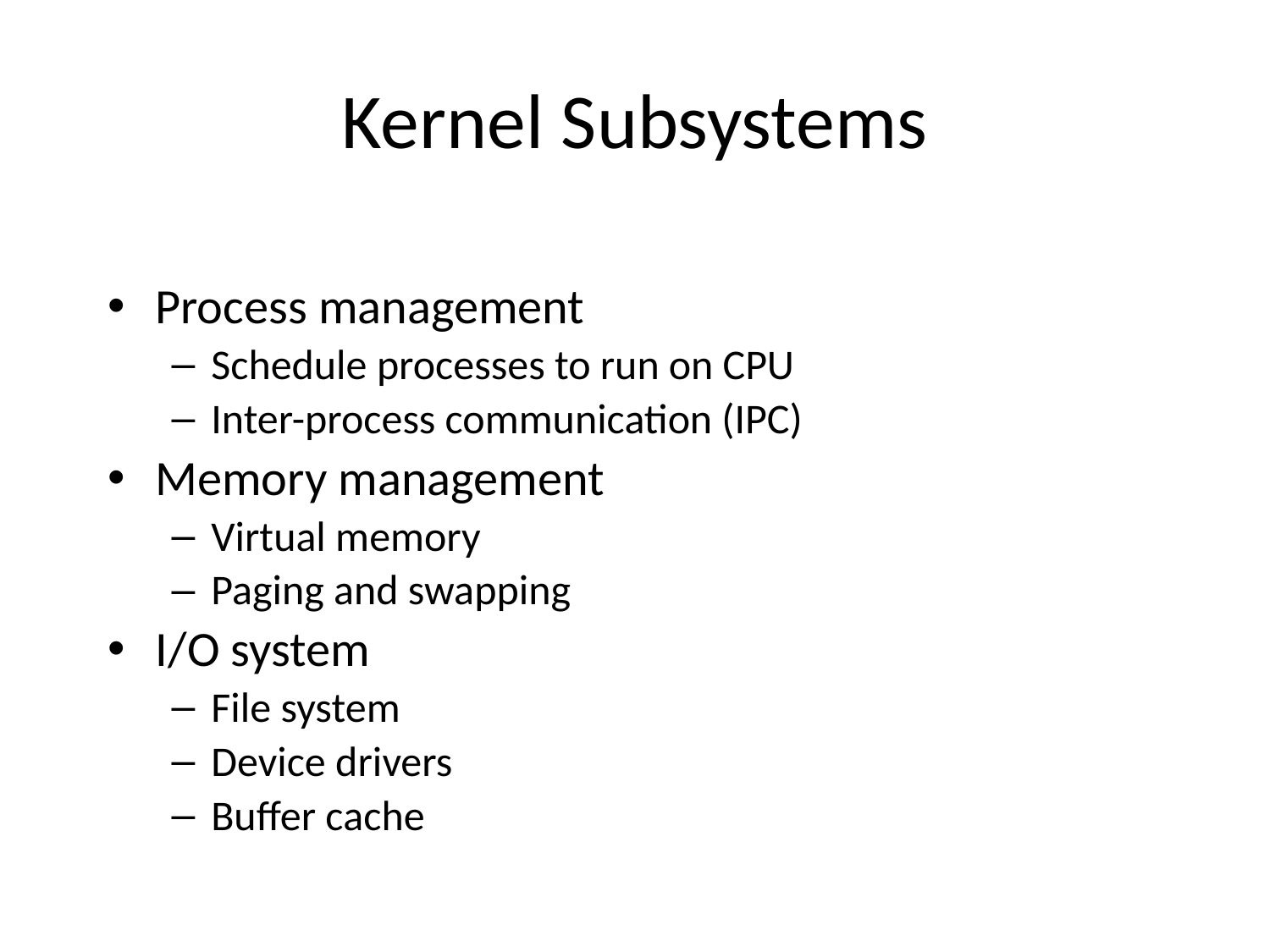

# Kernel Subsystems
Process management
Schedule processes to run on CPU
Inter-process communication (IPC)
Memory management
Virtual memory
Paging and swapping
I/O system
File system
Device drivers
Buffer cache